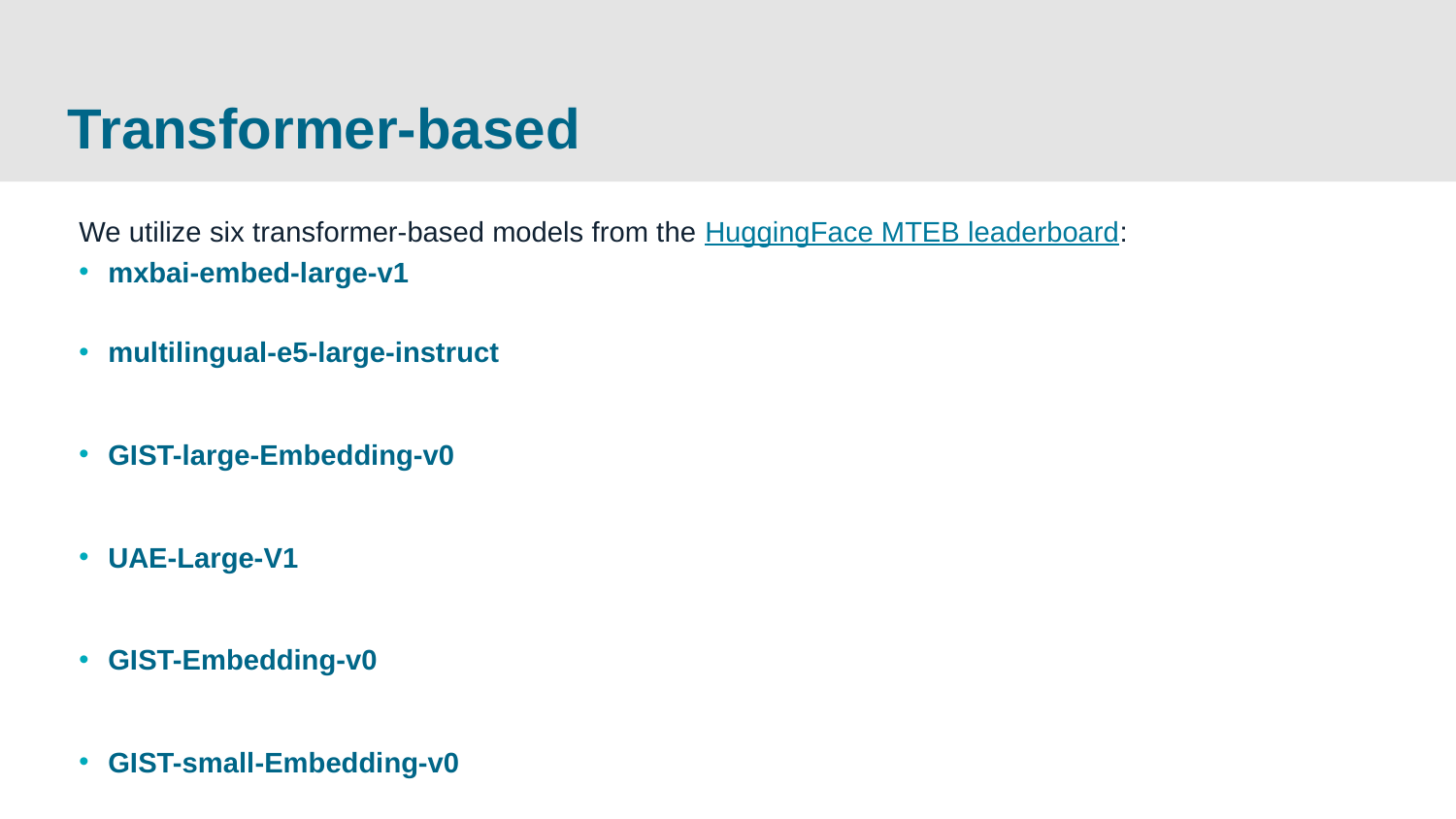

# Transformer-based
We utilize six transformer-based models from the HuggingFace MTEB leaderboard:
mxbai-embed-large-v1

multilingual-e5-large-instruct

GIST-large-Embedding-v0

UAE-Large-V1

GIST-Embedding-v0

GIST-small-Embedding-v0